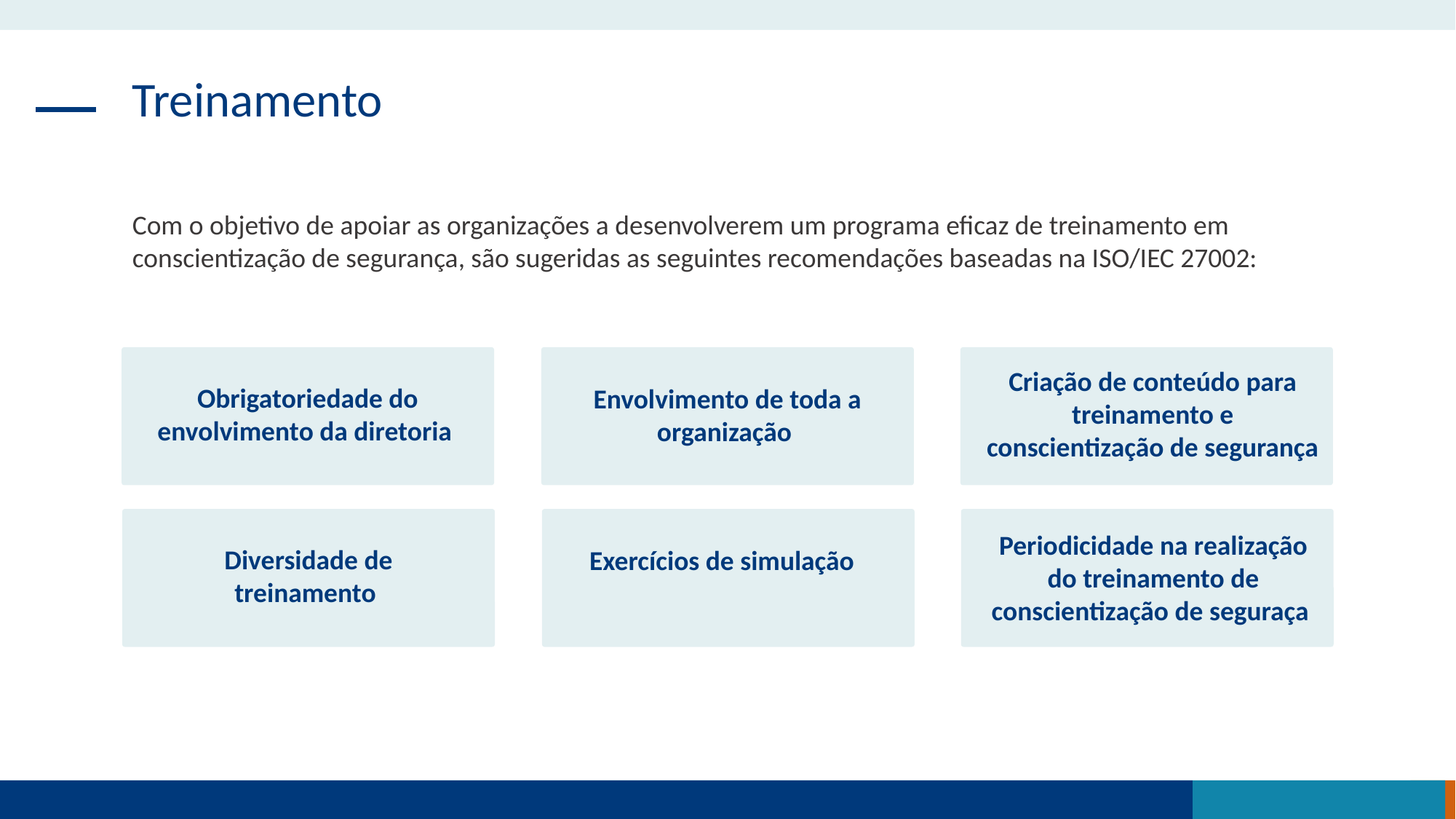

Treinamento

Com o objetivo de apoiar as organizações a desenvolverem um programa eficaz de treinamento em conscientização de segurança, são sugeridas as seguintes recomendações baseadas na ISO/IEC 27002:

Obrigatoriedade do envolvimento da diretoria

Envolvimento de toda a organização

Criação de conteúdo para treinamento e conscientização de segurança

Diversidade de treinamento

Exercícios de simulação

Periodicidade na realização do treinamento de conscientização de seguraça